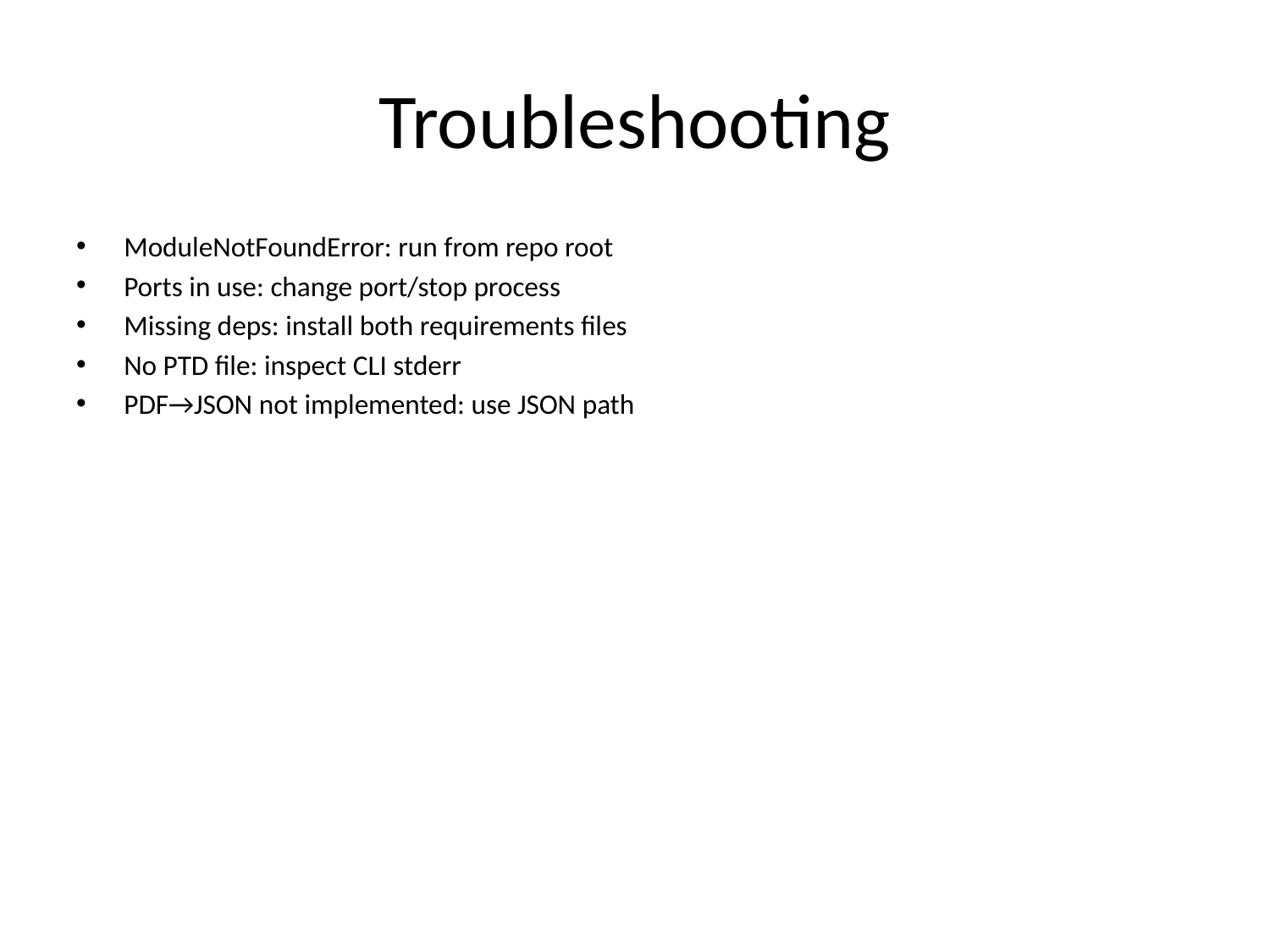

# Troubleshooting
ModuleNotFoundError: run from repo root
Ports in use: change port/stop process
Missing deps: install both requirements files
No PTD file: inspect CLI stderr
PDF→JSON not implemented: use JSON path